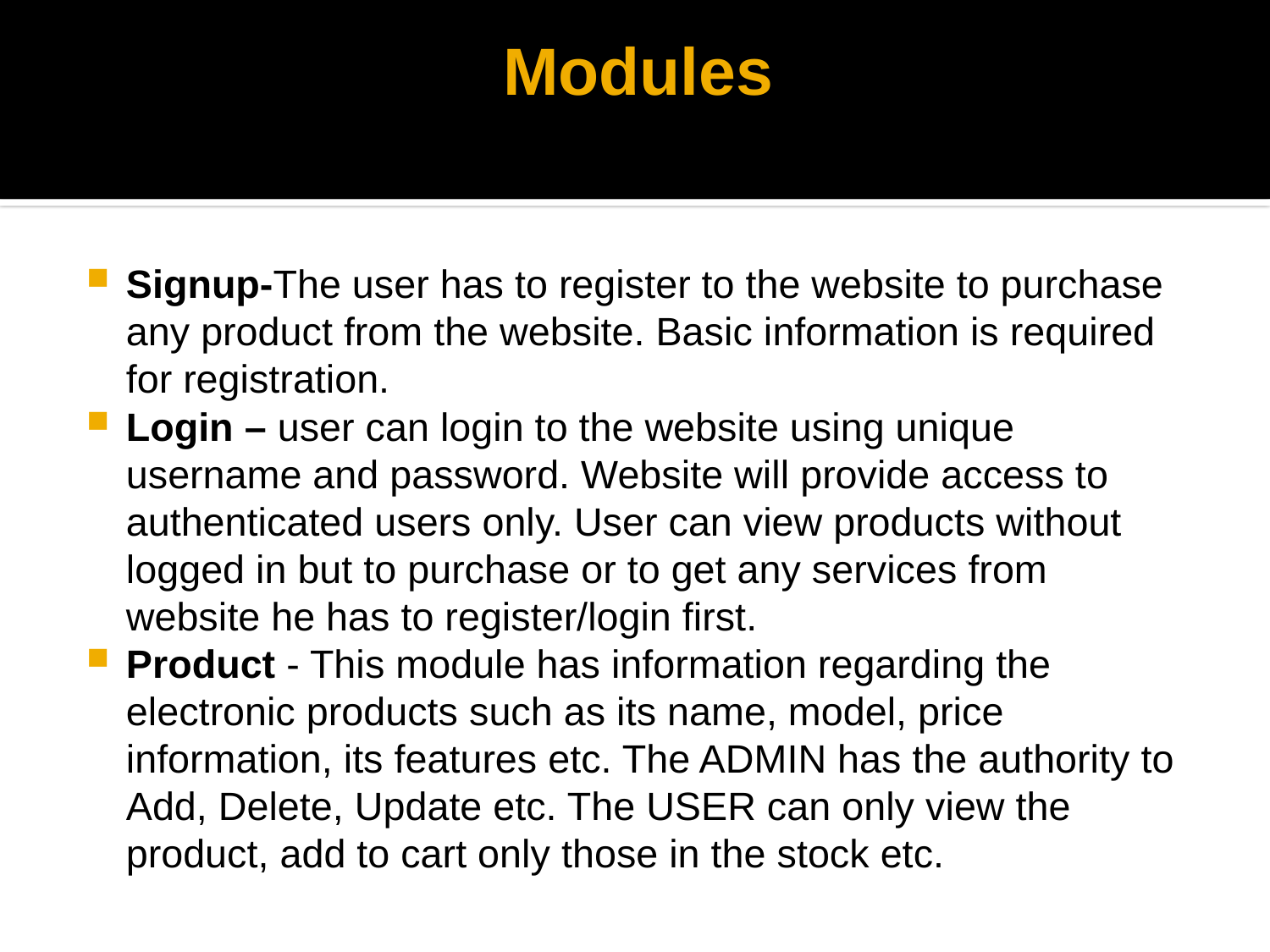

# Modules
Signup-The user has to register to the website to purchase any product from the website. Basic information is required for registration.
Login – user can login to the website using unique username and password. Website will provide access to authenticated users only. User can view products without logged in but to purchase or to get any services from website he has to register/login first.
Product - This module has information regarding the electronic products such as its name, model, price information, its features etc. The ADMIN has the authority to Add, Delete, Update etc. The USER can only view the product, add to cart only those in the stock etc.